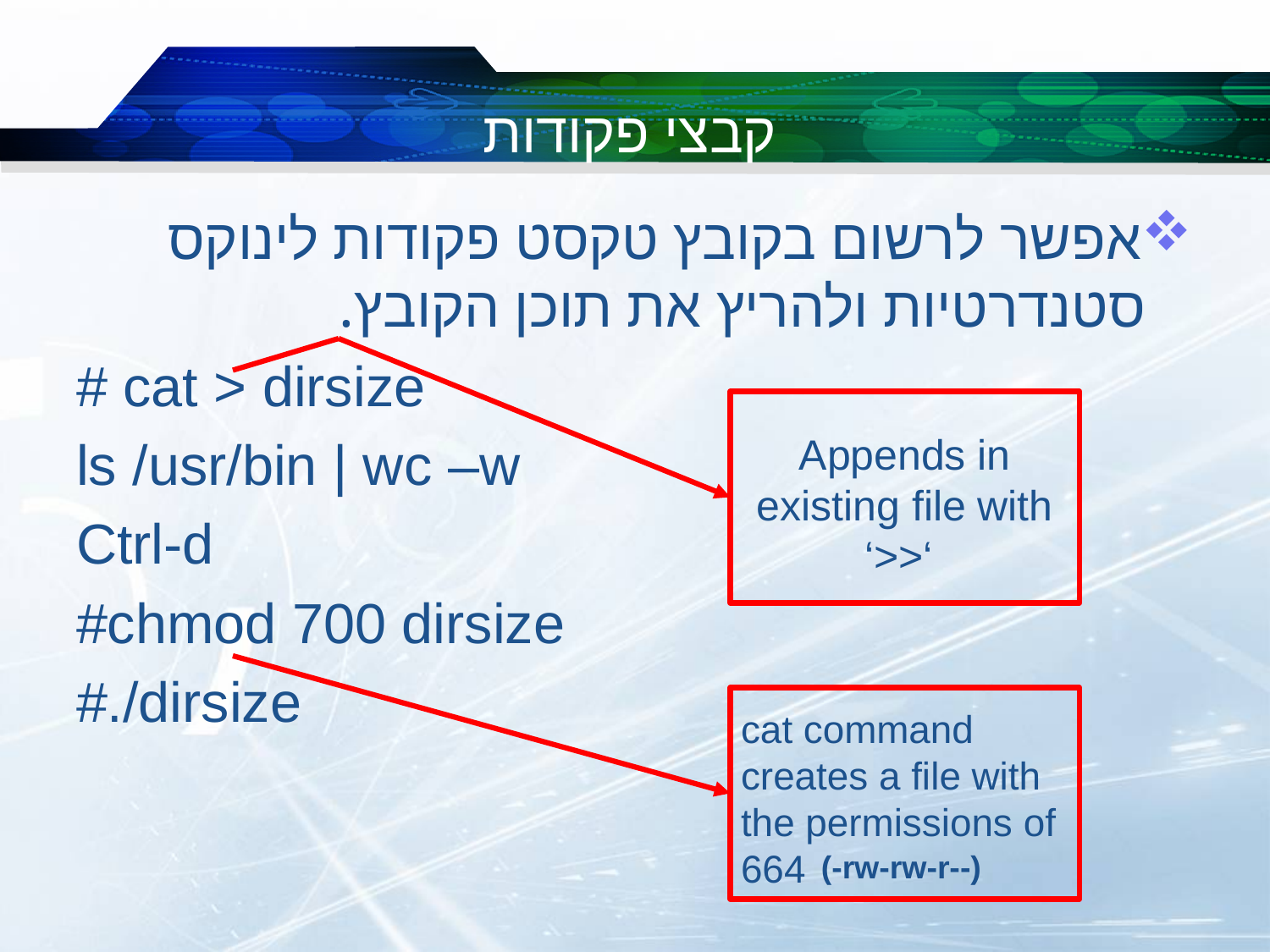

# קבצי פקודות
אפשר לרשום בקובץ טקסט פקודות לינוקס סטנדרטיות ולהריץ את תוכן הקובץ.
# cat > dirsize
ls /usr/bin | wc –w
Ctrl-d
#chmod 700 dirsize
#./dirsize

Appends in existing file with ‘>>‘

cat command creates a file with the permissions of 664
(-rw-rw-r--)